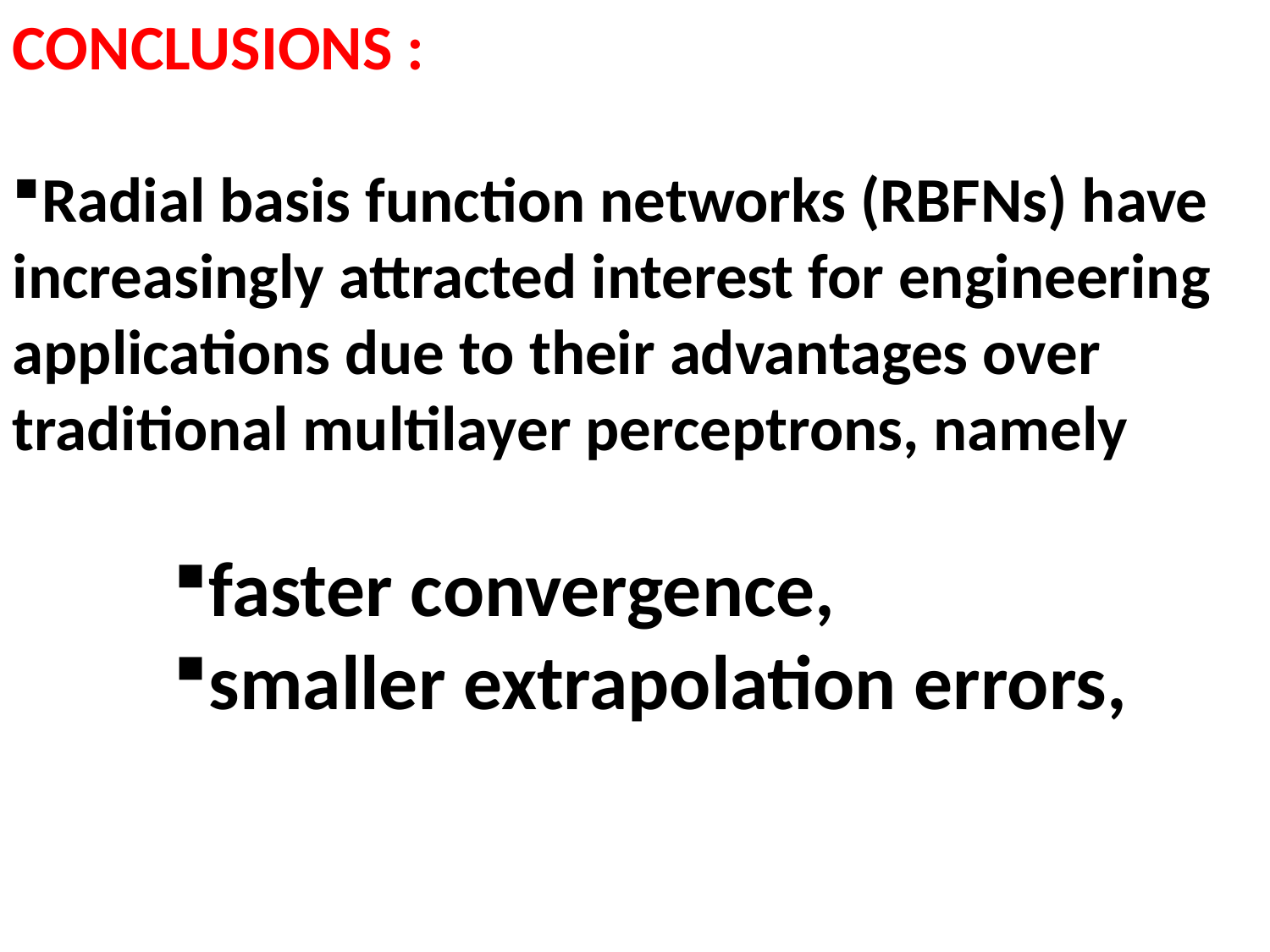

CONCLUSIONS :

Radial basis function networks (RBFNs) have increasingly attracted interest for engineering applications due to their advantages over traditional multilayer perceptrons, namely

faster convergence,
smaller extrapolation errors,